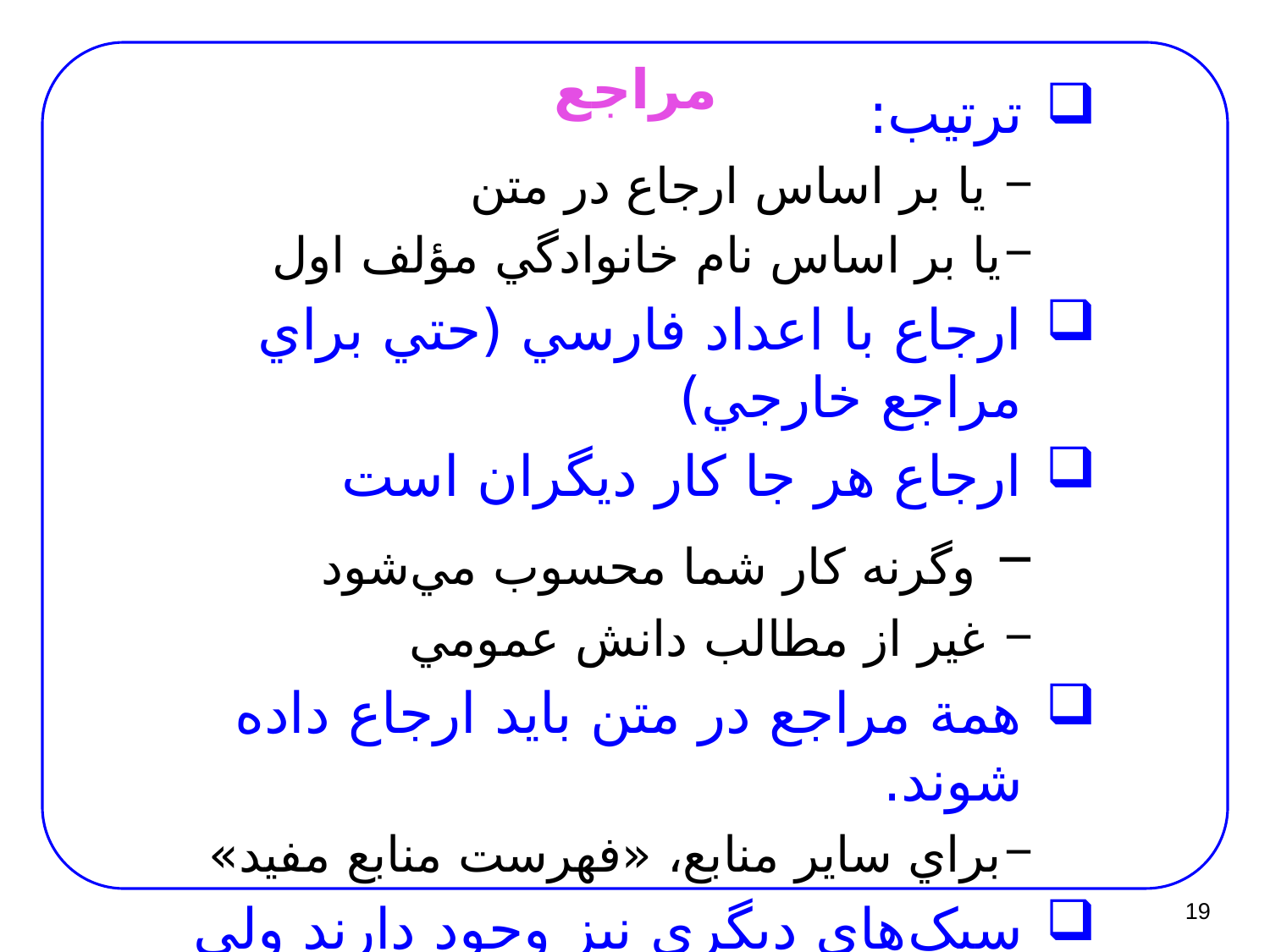

# مراجع
ترتيب:
 يا بر اساس ارجاع در متن
يا بر اساس نام خانوادگي مؤلف اول
ارجاع با اعداد فارسي (حتي براي مراجع خارجي)
ارجاع هر جا کار ديگران است
 وگرنه کار شما محسوب مي‌شود
 غير از مطالب دانش عمومي
همة مراجع در متن بايد ارجاع داده شوند.
براي ساير منابع، «فهرست منابع مفيد»
سبک‌هاي ديگري نيز وجود دارند ولي ترکيبي مجاز نيست.
19